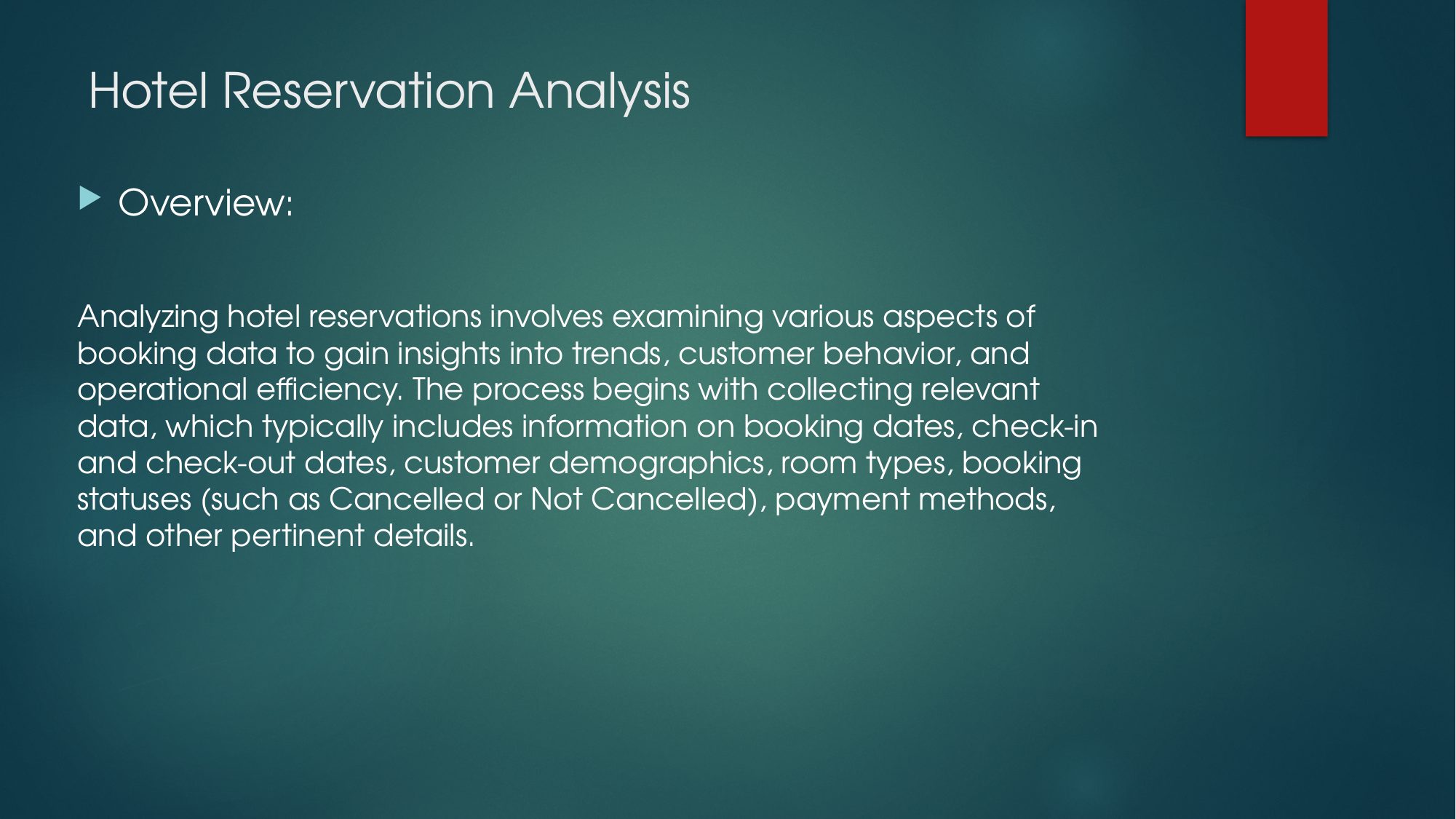

# Hotel Reservation Analysis
Overview:

Analyzing hotel reservations involves examining various aspects of booking data to gain insights into trends, customer behavior, and operational efficiency. The process begins with collecting relevant data, which typically includes information on booking dates, check-in and check-out dates, customer demographics, room types, booking statuses (such as Cancelled or Not Cancelled), payment methods, and other pertinent details.